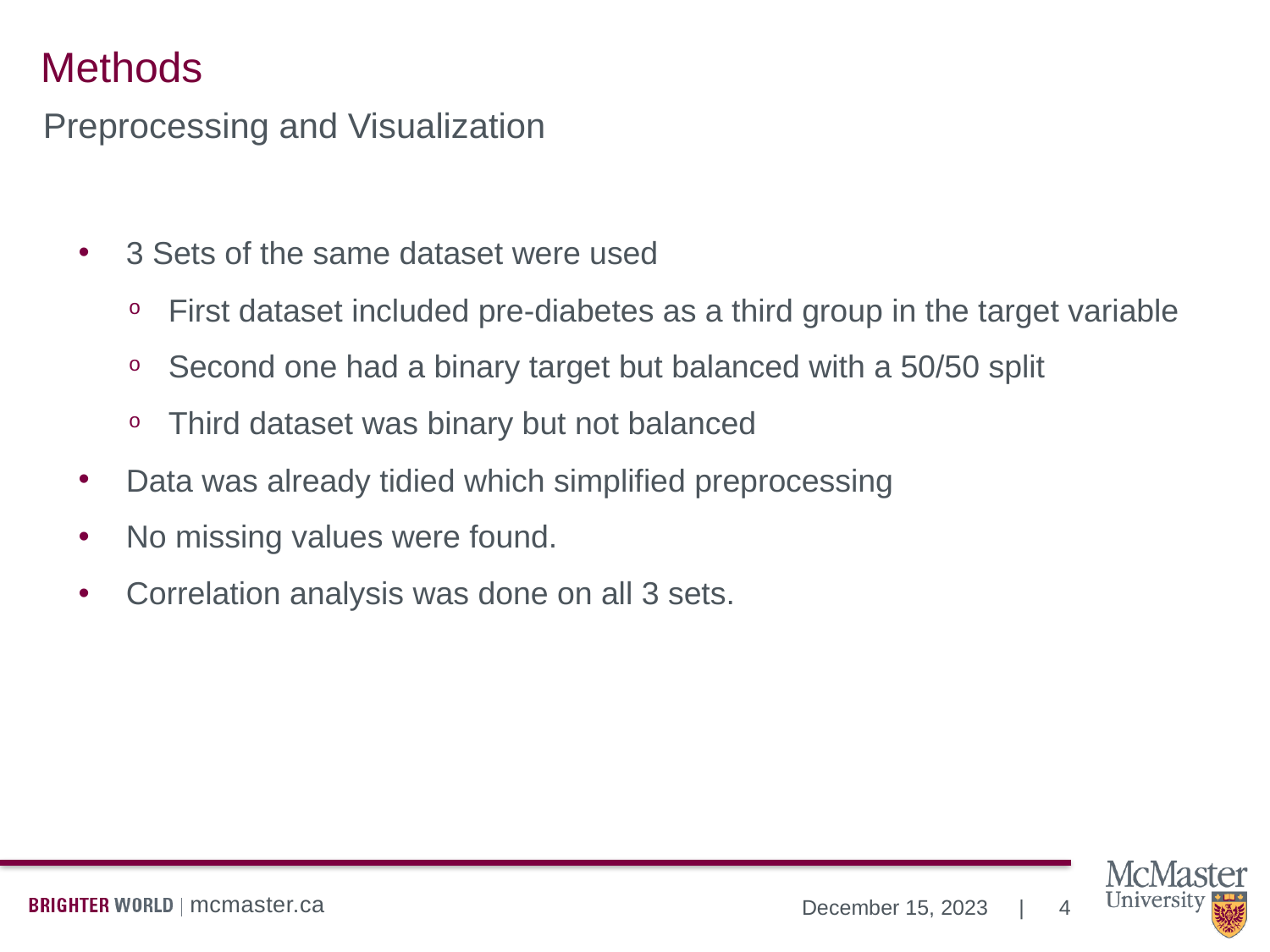

# Methods
Preprocessing and Visualization

3 Sets of the same dataset were used
First dataset included pre-diabetes as a third group in the target variable
Second one had a binary target but balanced with a 50/50 split
Third dataset was binary but not balanced
Data was already tidied which simplified preprocessing
No missing values were found.
Correlation analysis was done on all 3 sets.

4
December 15, 2023